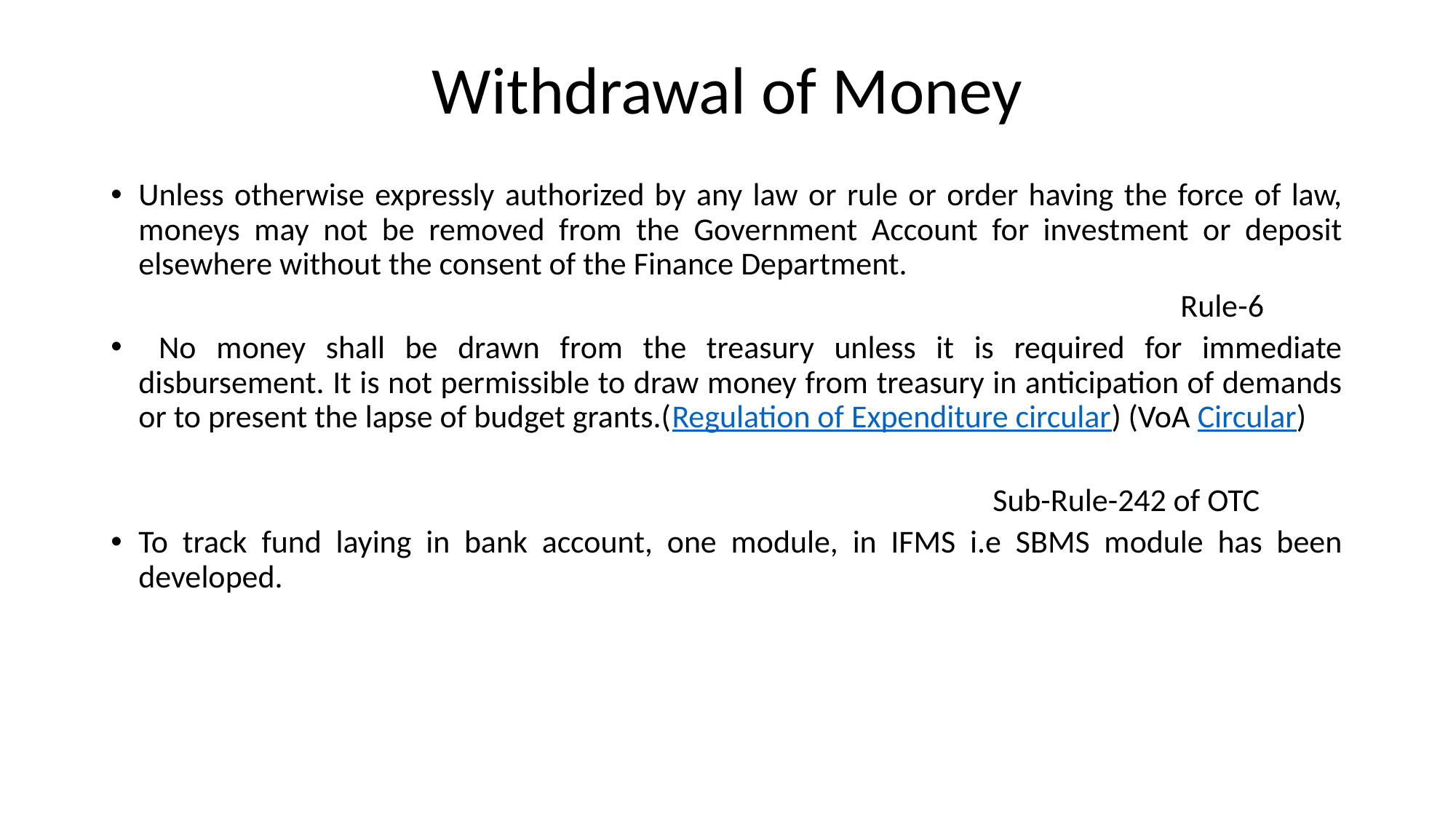

# Withdrawal of Money

Unless otherwise expressly authorized by any law or rule or order having the force of law, moneys may not be removed from the Government Account for investment or deposit elsewhere without the consent of the Finance Department.
                                                                                                                                                   Rule-6
 No money shall be drawn from the treasury unless it is required for immediate disbursement. It is not permissible to draw money from treasury in anticipation of demands or to present the lapse of budget grants.(Regulation of Expenditure circular) (VoA Circular)

	                                                                                                                  Sub-Rule-242 of OTC
To track fund laying in bank account, one module, in IFMS i.e SBMS module has been developed.